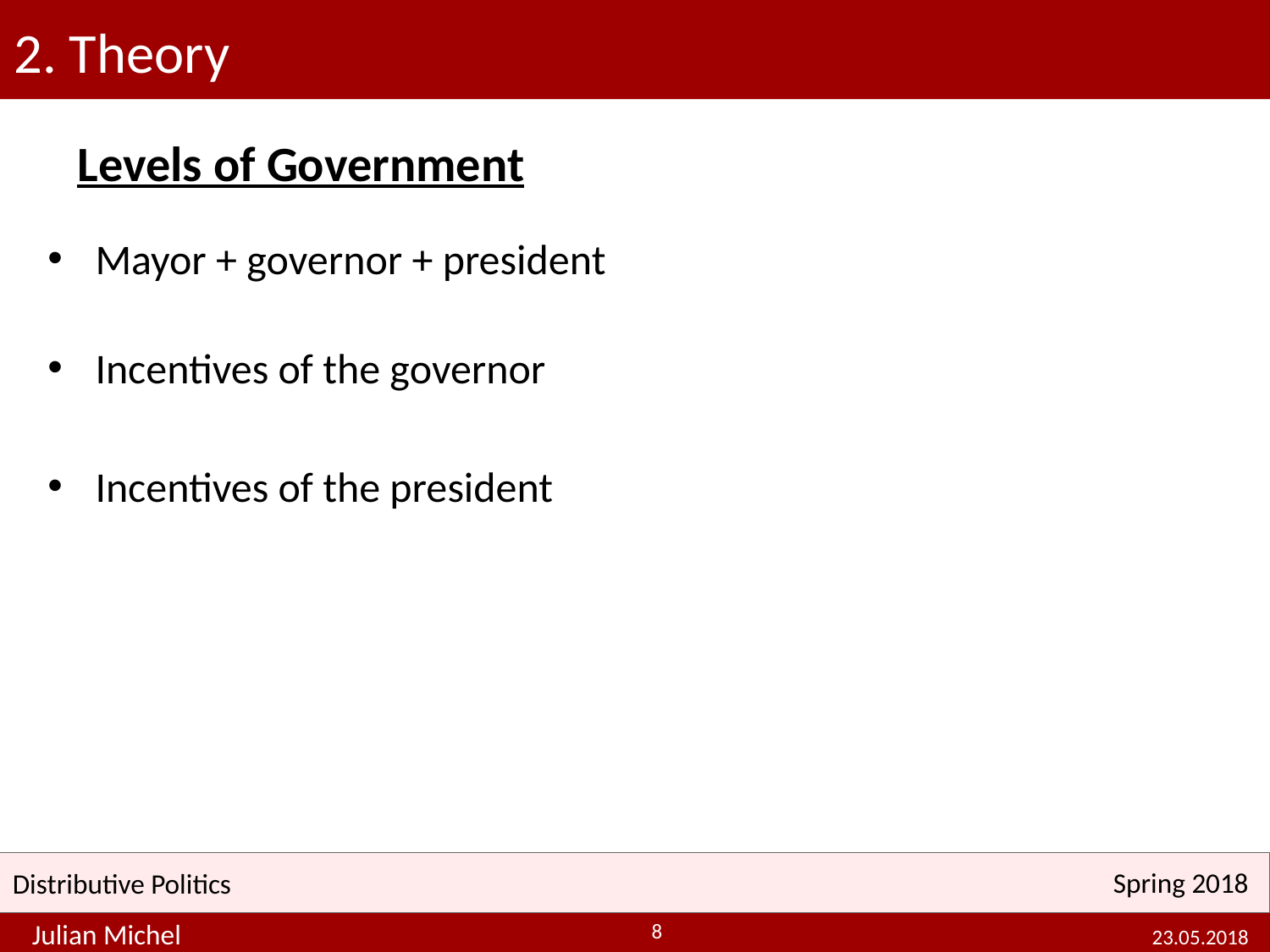

# 2. Theory
Levels of Government
Mayor + governor + president

Incentives of the governor

Incentives of the president

8
23.05.2018